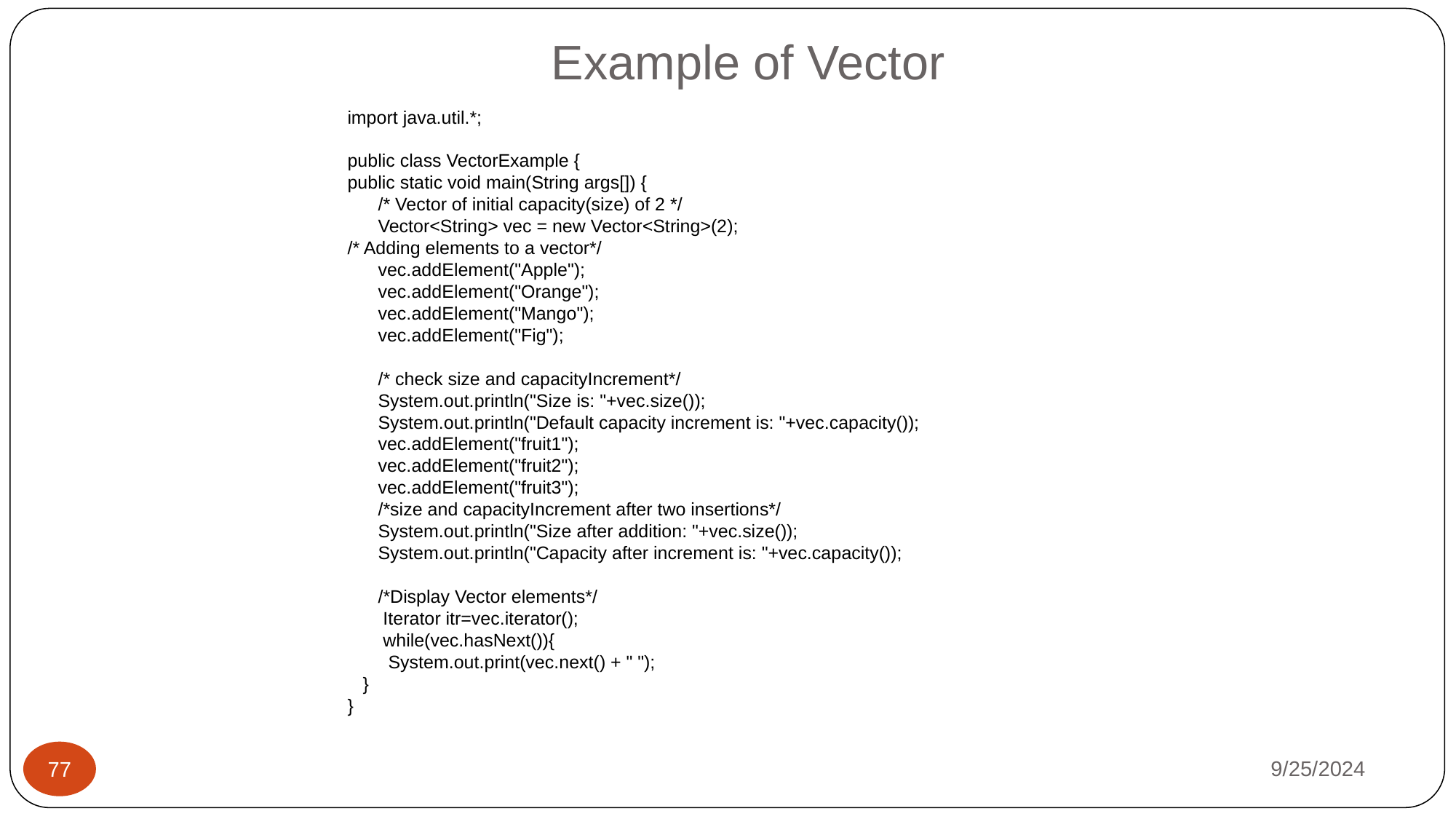

# Example of Vector
import java.util.*;

public class VectorExample {
public static void main(String args[]) {
      /* Vector of initial capacity(size) of 2 */
      Vector<String> vec = new Vector<String>(2);
/* Adding elements to a vector*/
      vec.addElement("Apple");
      vec.addElement("Orange");
      vec.addElement("Mango");
      vec.addElement("Fig");

      /* check size and capacityIncrement*/
      System.out.println("Size is: "+vec.size());
      System.out.println("Default capacity increment is: "+vec.capacity());
      vec.addElement("fruit1");
      vec.addElement("fruit2");
      vec.addElement("fruit3");
      /*size and capacityIncrement after two insertions*/
      System.out.println("Size after addition: "+vec.size());
      System.out.println("Capacity after increment is: "+vec.capacity());

      /*Display Vector elements*/
       Iterator itr=vec.iterator();
       while(vec.hasNext()){
        System.out.print(vec.next() + " ");
   }
}
9/25/2024
77